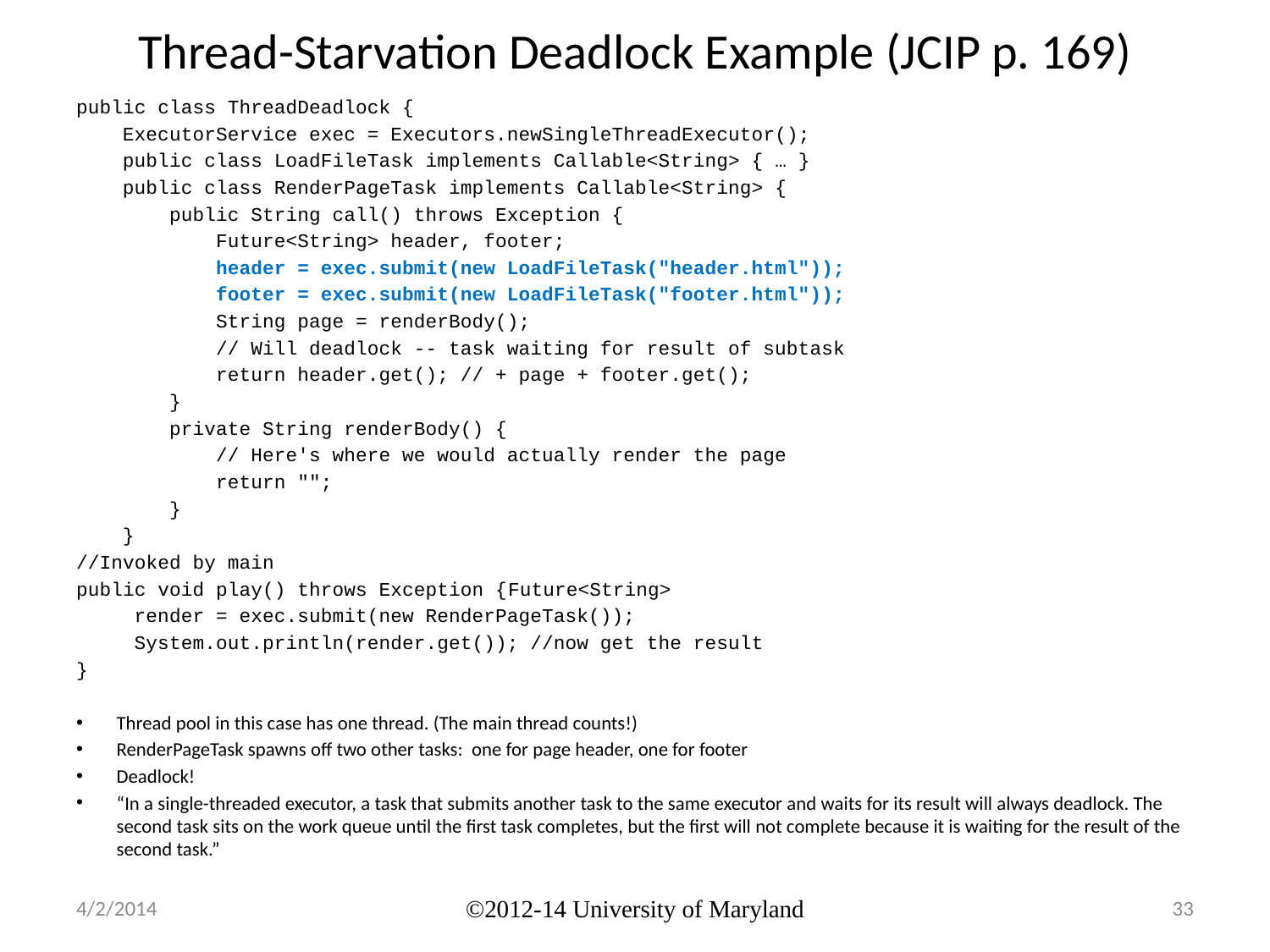

# Thread-Starvation Deadlock Example (JCIP p. 169)
public class ThreadDeadlock {
    ExecutorService exec = Executors.newSingleThreadExecutor();
    public class LoadFileTask implements Callable<String> { … }
    public class RenderPageTask implements Callable<String> {
        public String call() throws Exception {
            Future<String> header, footer;
            header = exec.submit(new LoadFileTask("header.html"));
            footer = exec.submit(new LoadFileTask("footer.html"));
            String page = renderBody();
            // Will deadlock -- task waiting for result of subtask
            return header.get(); // + page + footer.get();
        }
        private String renderBody() {
            // Here's where we would actually render the page
            return "";
        }
    }
//Invoked by main
public void play() throws Exception {	Future<String>
     render = exec.submit(new RenderPageTask());
     System.out.println(render.get()); //now get the result
}

Thread pool in this case has one thread. (The main thread counts!)
RenderPageTask spawns off two other tasks:  one for page header, one for footer
Deadlock!
“In a single-threaded executor, a task that submits another task to the same executor and waits for its result will always deadlock. The second task sits on the work queue until the first task completes, but the first will not complete because it is waiting for the result of the second task.”
4/2/2014
©2012-14 University of Maryland
33